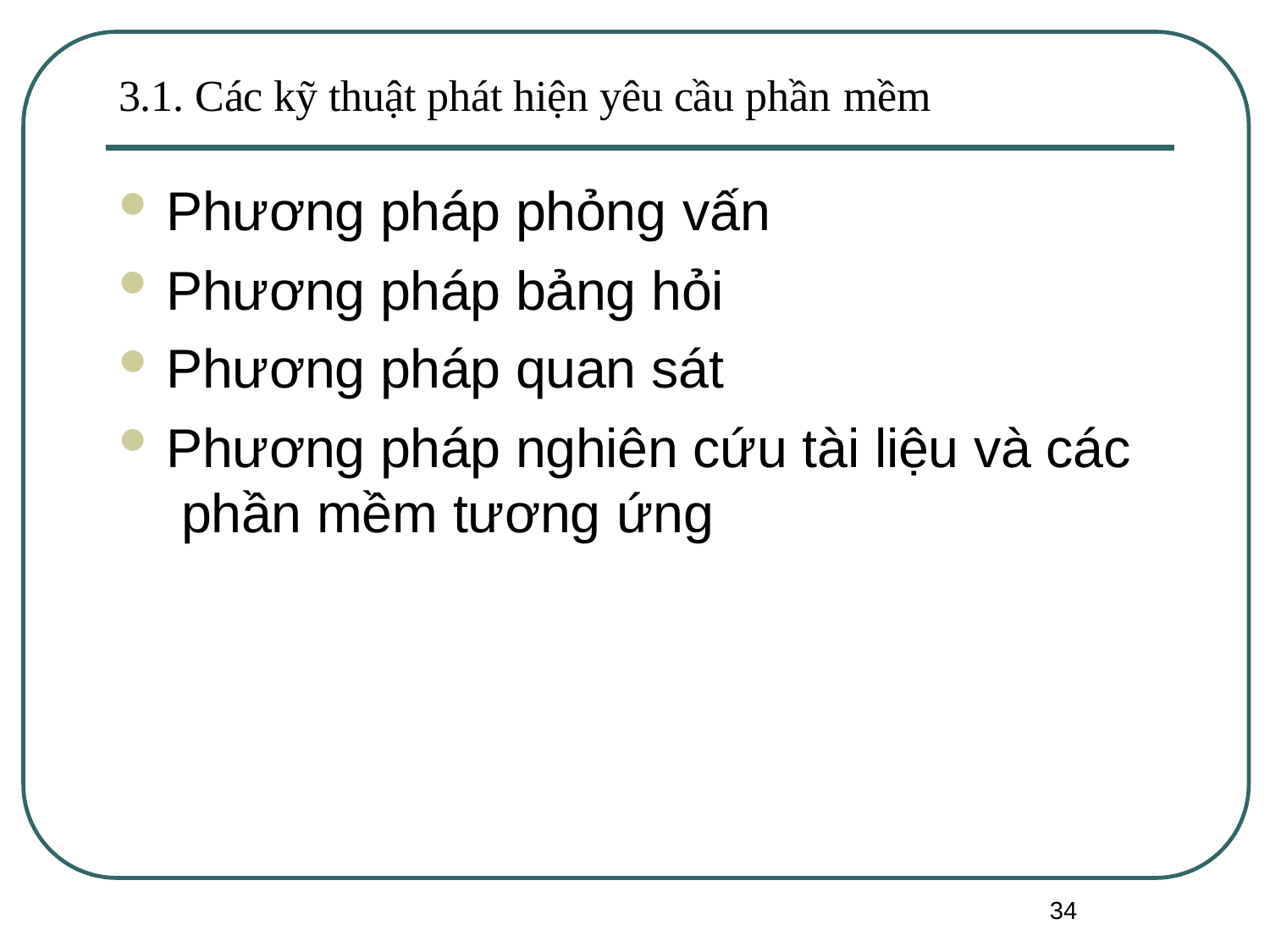

3.1. Các kỹ thuật phát hiện yêu cầu phần mềm

Phương pháp phỏng vấn
Phương pháp bảng hỏi
Phương pháp quan sát
Phương pháp nghiên cứu tài liệu và các  phần mềm tương ứng
34